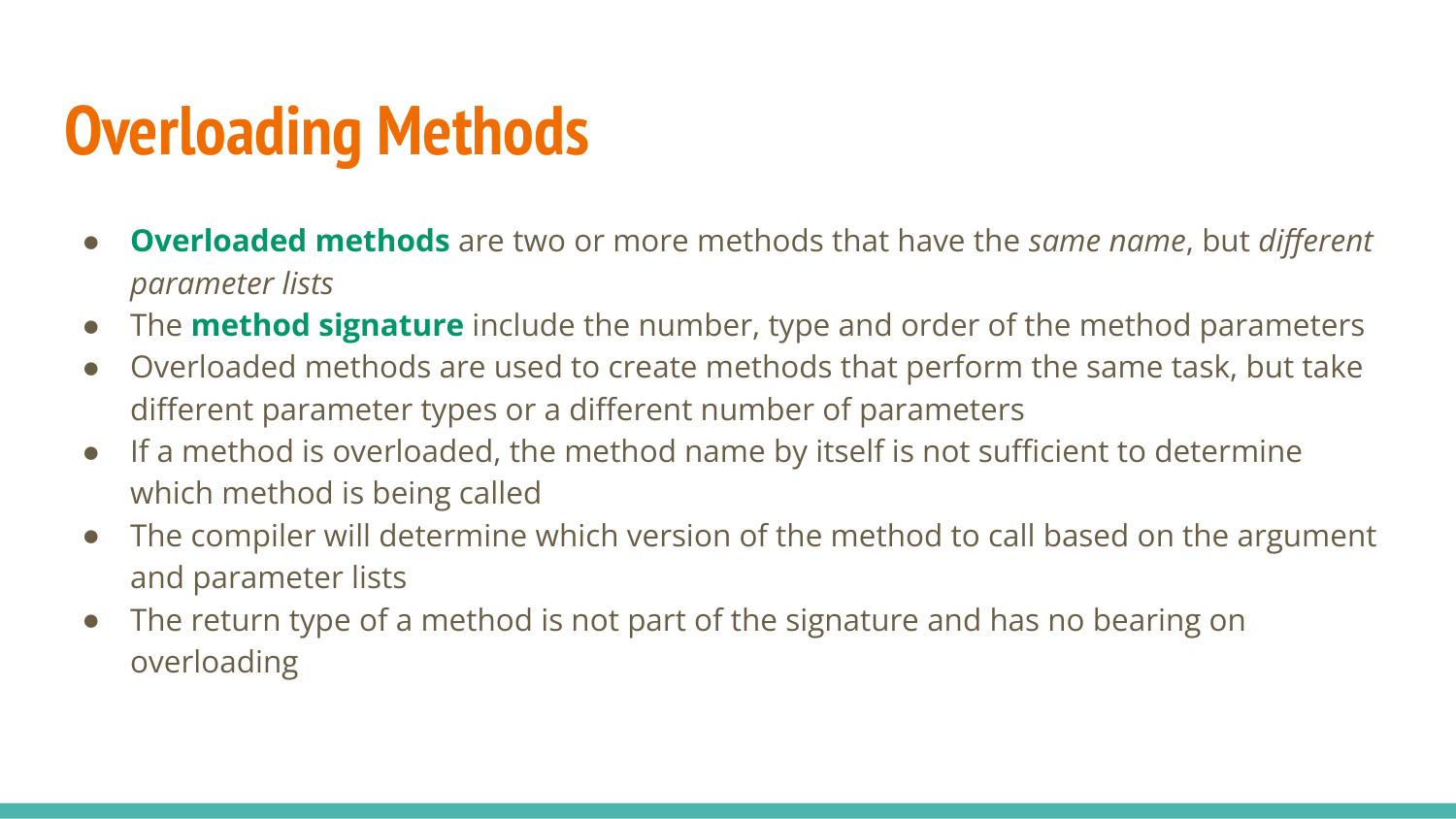

# Overloading Methods
Overloaded methods are two or more methods that have the same name, but different parameter lists
The method signature include the number, type and order of the method parameters
Overloaded methods are used to create methods that perform the same task, but take different parameter types or a different number of parameters
If a method is overloaded, the method name by itself is not sufficient to determine which method is being called
The compiler will determine which version of the method to call based on the argument and parameter lists
The return type of a method is not part of the signature and has no bearing on overloading